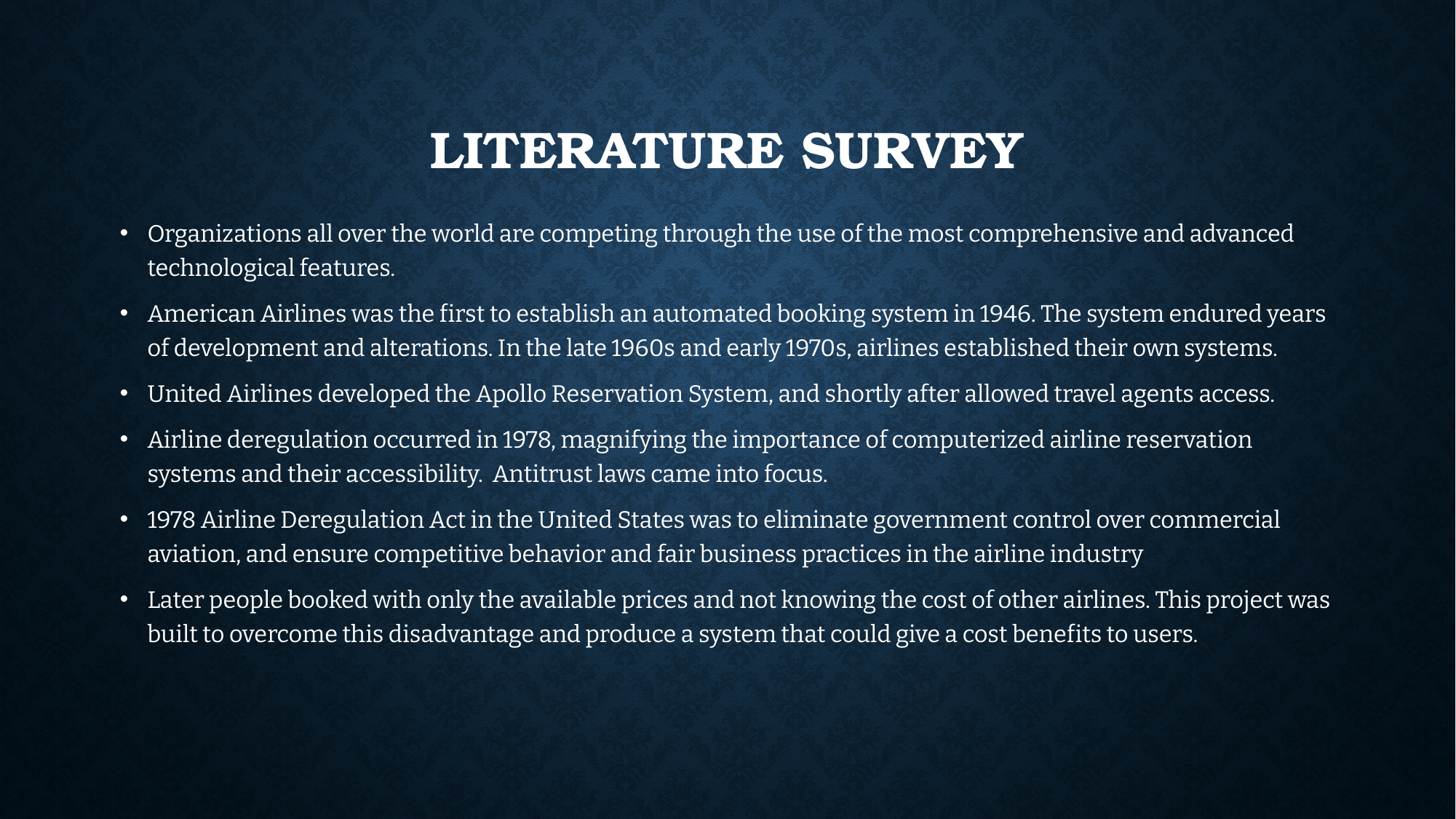

# Literature survey
Organizations all over the world are competing through the use of the most comprehensive and advanced technological features.
American Airlines was the first to establish an automated booking system in 1946. The system endured years of development and alterations. In the late 1960s and early 1970s, airlines established their own systems.
United Airlines developed the Apollo Reservation System, and shortly after allowed travel agents access.
Airline deregulation occurred in 1978, magnifying the importance of computerized airline reservation systems and their accessibility.  Antitrust laws came into focus.
1978 Airline Deregulation Act in the United States was to eliminate government control over commercial aviation, and ensure competitive behavior and fair business practices in the airline industry
Later people booked with only the available prices and not knowing the cost of other airlines. This project was built to overcome this disadvantage and produce a system that could give a cost benefits to users.